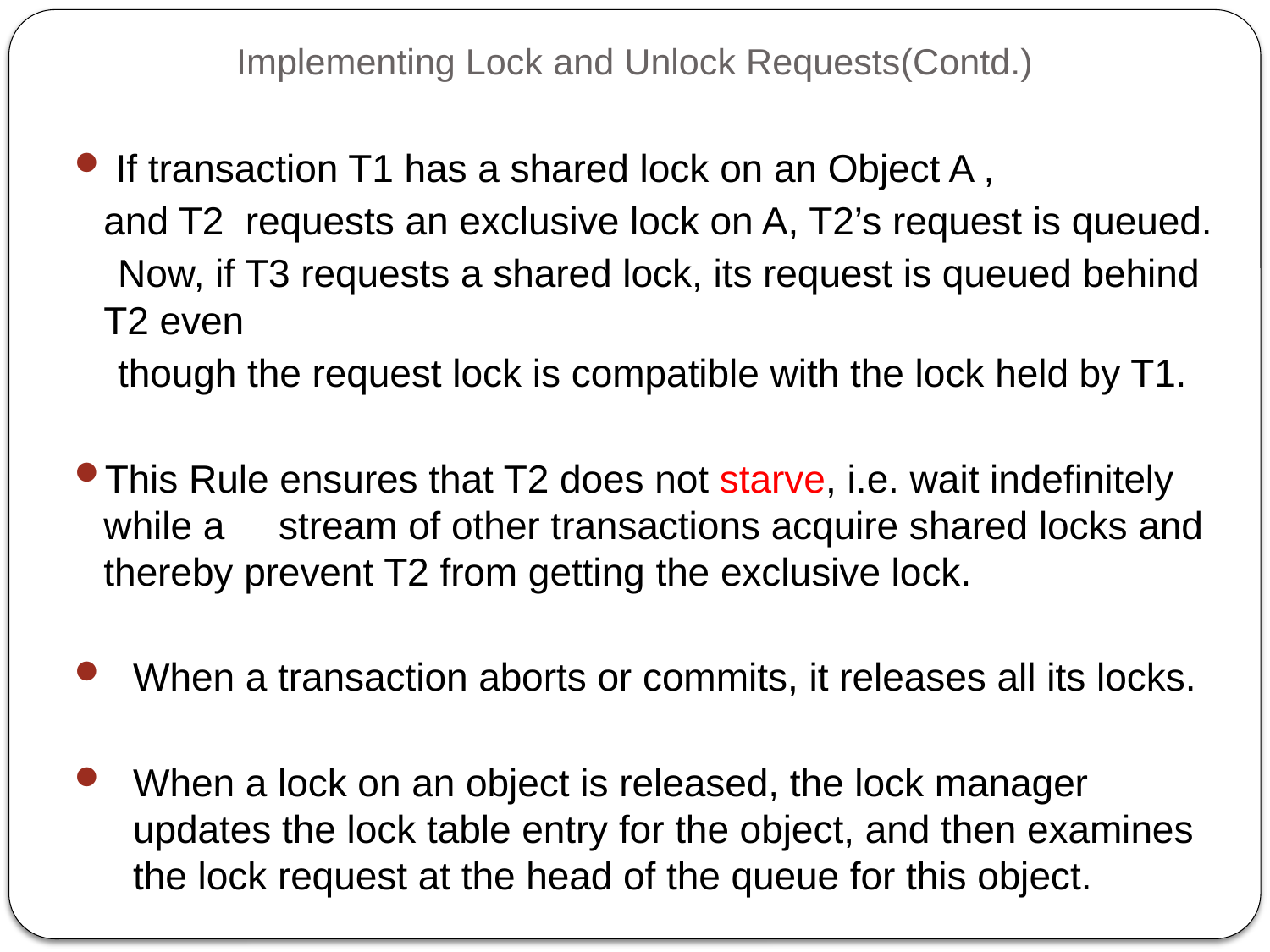

# Implementing Lock and Unlock Requests(Contd.)

 If transaction T1 has a shared lock on an Object A ,
	and T2  requests an exclusive lock on A, T2’s request is queued.
    Now, if T3 requests a shared lock, its request is queued behind T2 even
    though the request lock is compatible with the lock held by T1.

This Rule ensures that T2 does not starve, i.e. wait indefinitely while a     stream of other transactions acquire shared locks and thereby prevent T2 from getting the exclusive lock.

When a transaction aborts or commits, it releases all its locks.

When a lock on an object is released, the lock manager updates the lock table entry for the object, and then examines the lock request at the head of the queue for this object.